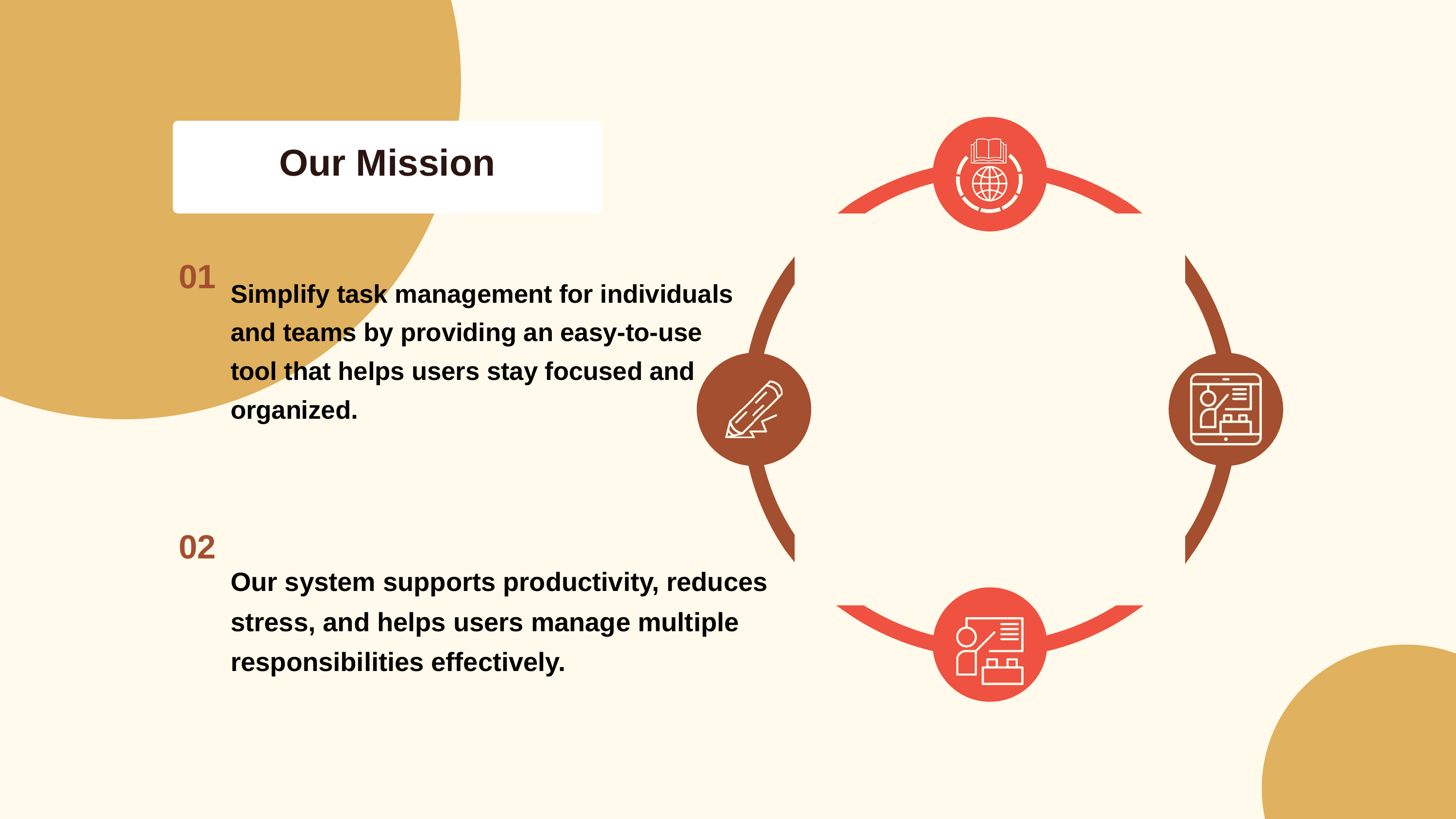

Our Mission

01

Simplify task management for individuals and teams by providing an easy-to-use tool that helps users stay focused and organized.

02
Our system supports productivity, reduces stress, and helps users manage multiple responsibilities effectively.